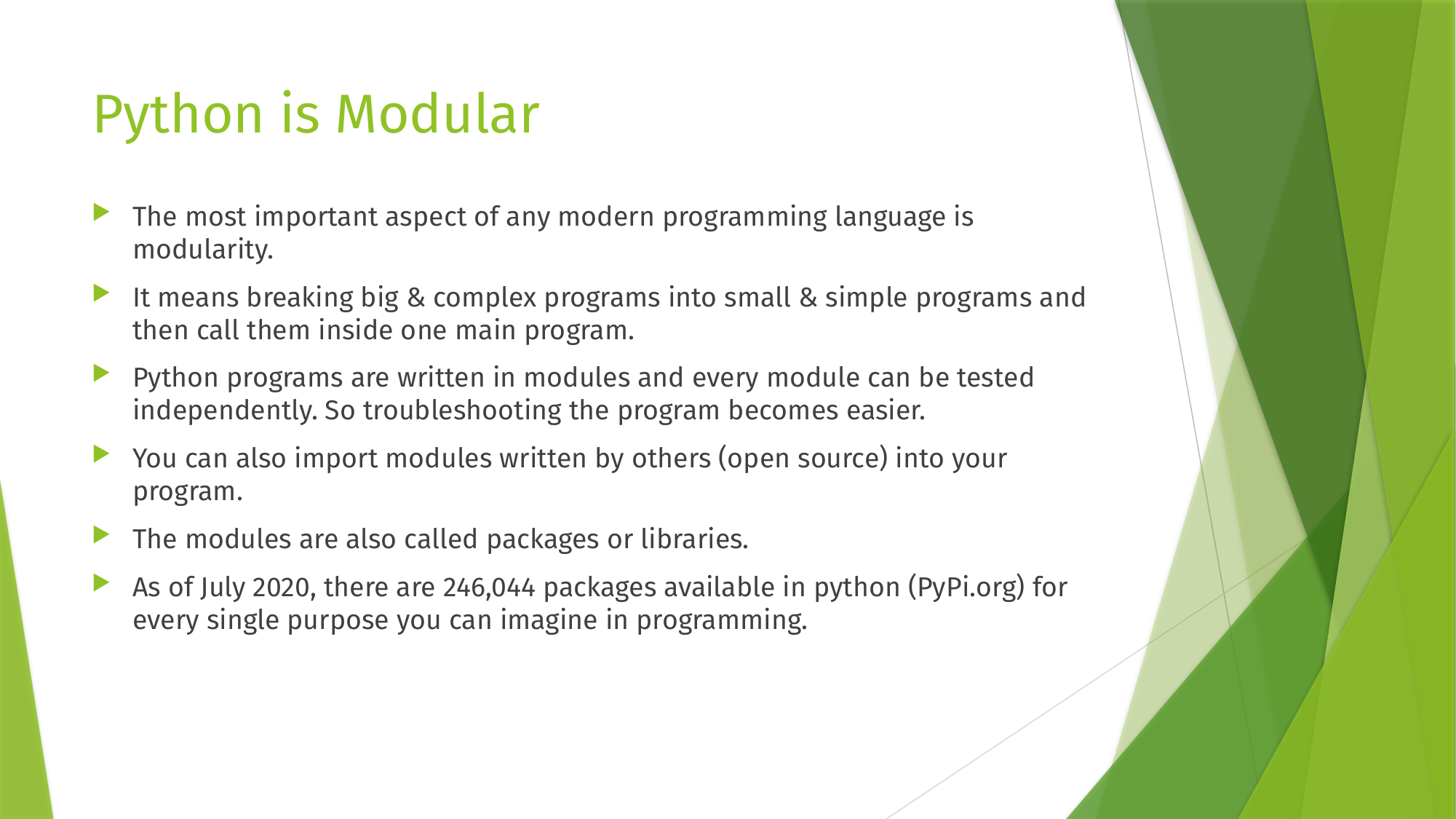

# Python is Modular
The most important aspect of any modern programming language is modularity.
It means breaking big & complex programs into small & simple programs and then call them inside one main program.
Python programs are written in modules and every module can be tested independently. So troubleshooting the program becomes easier.
You can also import modules written by others (open source) into your program.
The modules are also called packages or libraries.
As of July 2020, there are 246,044 packages available in python (PyPi.org) for every single purpose you can imagine in programming.